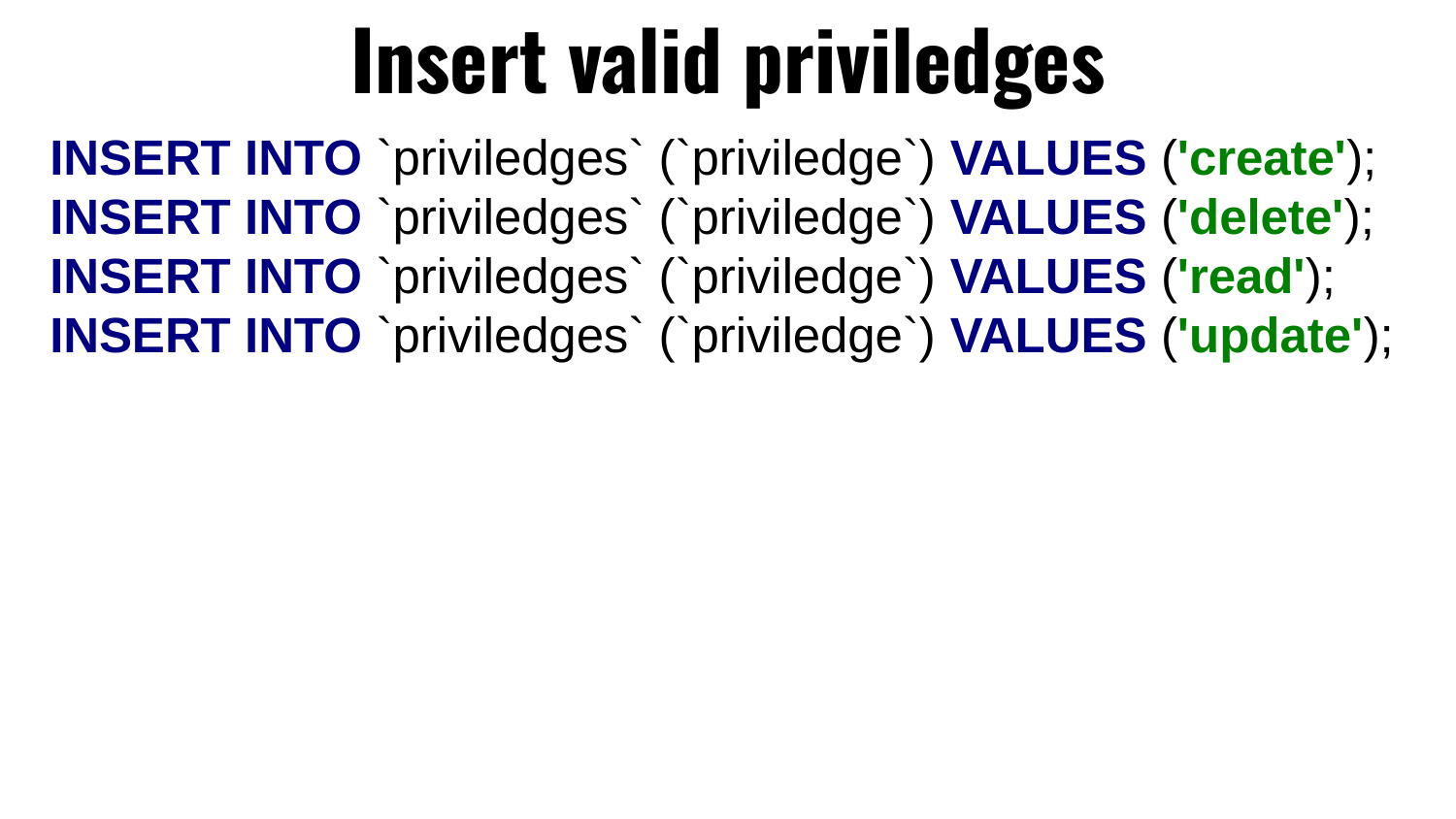

# Insert valid priviledges
INSERT INTO `priviledges` (`priviledge`) VALUES ('create');
INSERT INTO `priviledges` (`priviledge`) VALUES ('delete');
INSERT INTO `priviledges` (`priviledge`) VALUES ('read');
INSERT INTO `priviledges` (`priviledge`) VALUES ('update');